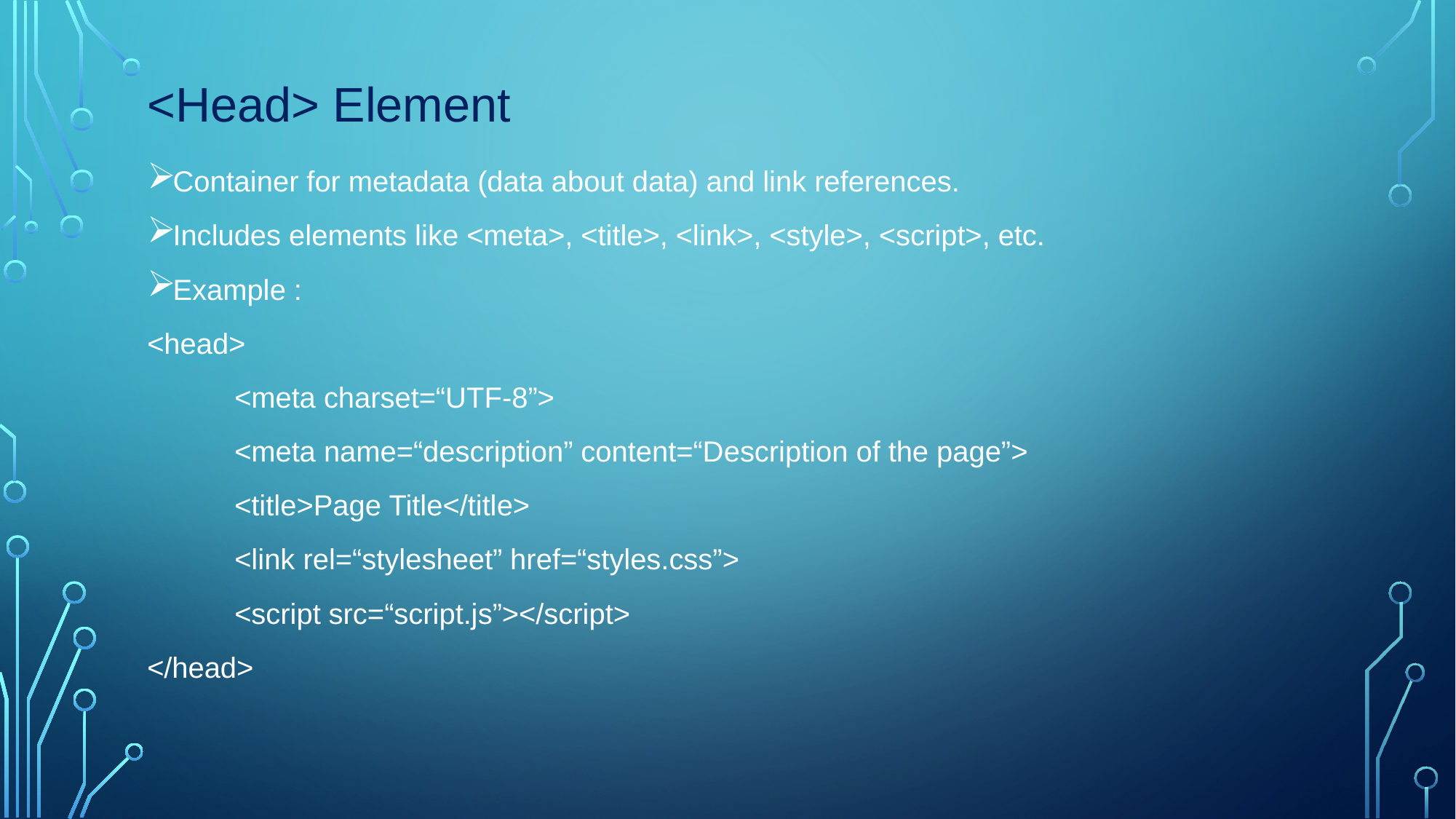

# <Head> Element
Container for metadata (data about data) and link references.
Includes elements like <meta>, <title>, <link>, <style>, <script>, etc.
Example :
<head>
	<meta charset=“UTF-8”>
	<meta name=“description” content=“Description of the page”>
	<title>Page Title</title>
	<link rel=“stylesheet” href=“styles.css”>
	<script src=“script.js”></script>
</head>